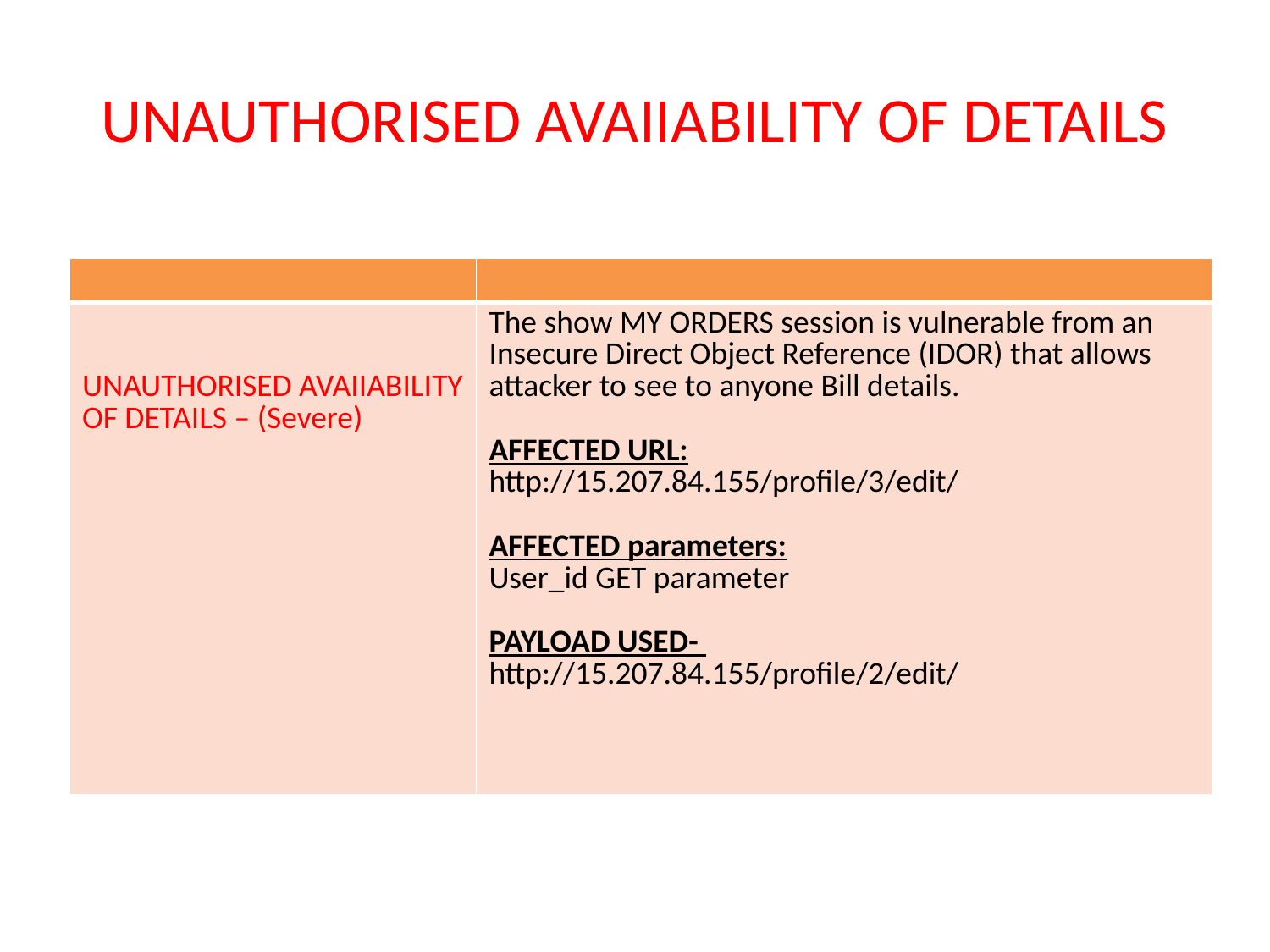

# UNAUTHORISED AVAIIABILITY OF DETAILS
|  |  |
| --- | --- |
| UNAUTHORISED AVAIIABILITY OF DETAILS – (Severe) | The show MY ORDERS session is vulnerable from an Insecure Direct Object Reference (IDOR) that allows attacker to see to anyone Bill details. AFFECTED URL: http://15.207.84.155/profile/3/edit/ AFFECTED parameters: User\_id GET parameter PAYLOAD USED- http://15.207.84.155/profile/2/edit/ |